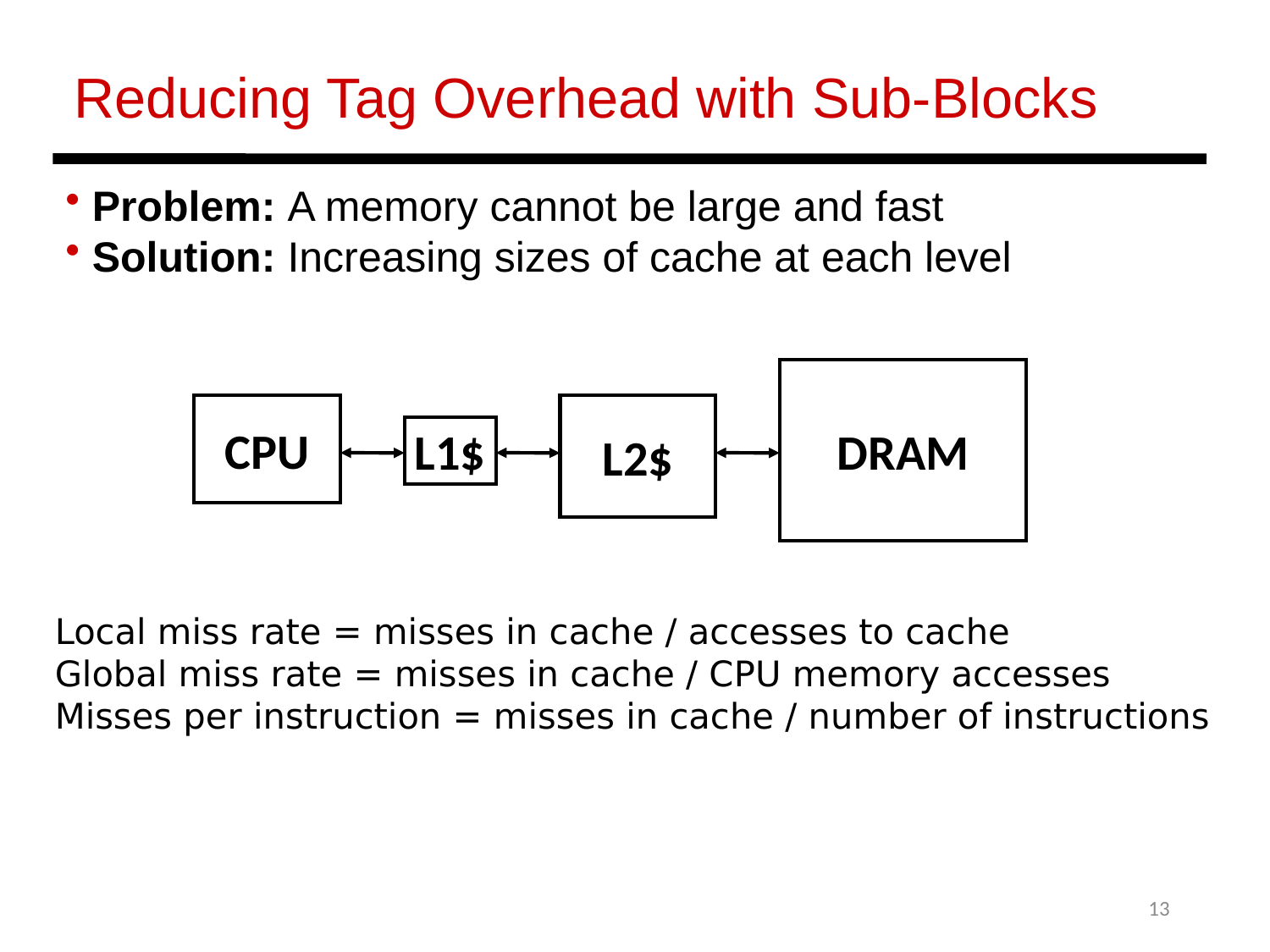

Reducing Tag Overhead with Sub-Blocks

 Problem: A memory cannot be large and fast
 Solution: Increasing sizes of cache at each level
DRAM
CPU
L2$
L1$

Local miss rate = misses in cache / accesses to cache
Global miss rate = misses in cache / CPU memory accesses
Misses per instruction = misses in cache / number of instructions
13